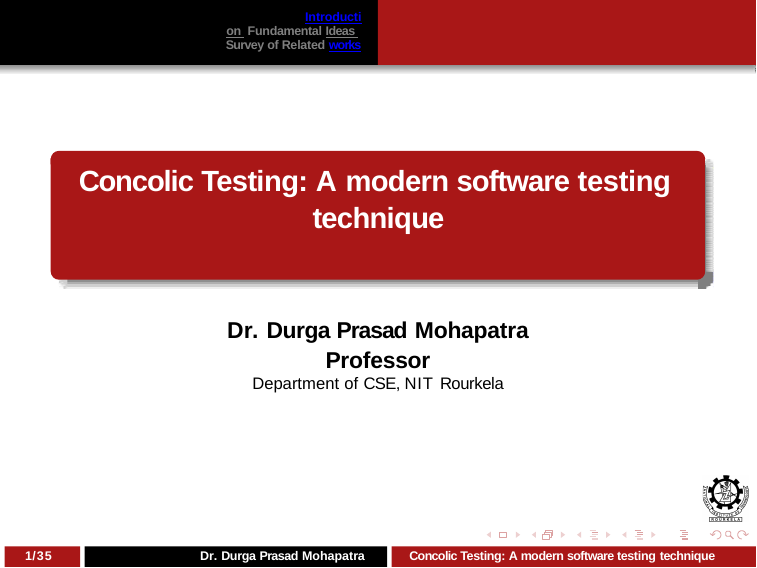

Introduction  Fundamental Ideas  Survey of Related works

# Concolic Testing: A modern software testing  technique

Dr. Durga Prasad Mohapatra
Professor
Department of CSE, NIT Rourkela

1/35
Dr. Durga Prasad Mohapatra
Concolic Testing: A modern software testing technique